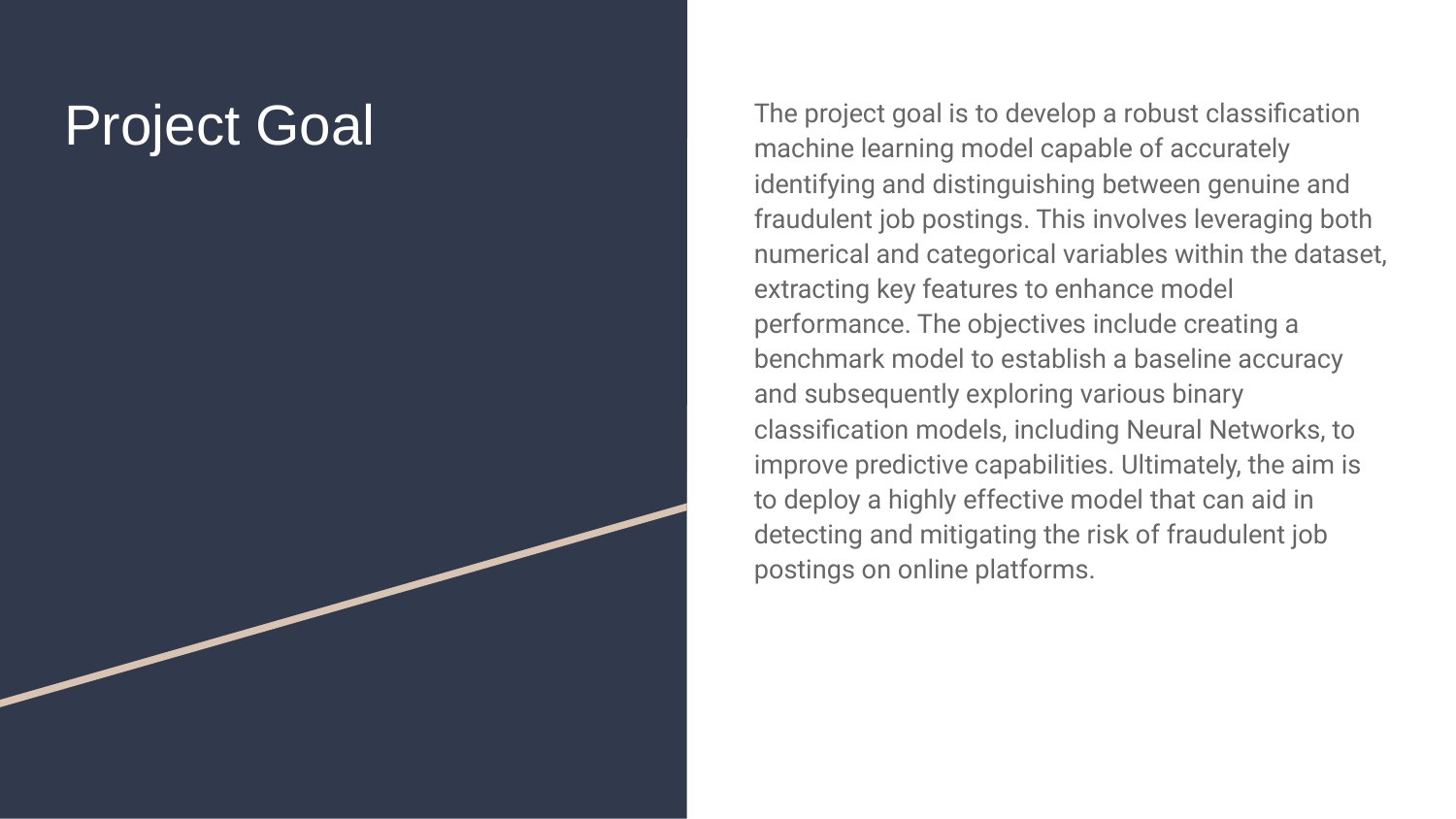

# Project Goal
The project goal is to develop a robust classification machine learning model capable of accurately identifying and distinguishing between genuine and fraudulent job postings. This involves leveraging both numerical and categorical variables within the dataset, extracting key features to enhance model performance. The objectives include creating a benchmark model to establish a baseline accuracy and subsequently exploring various binary classification models, including Neural Networks, to improve predictive capabilities. Ultimately, the aim is to deploy a highly effective model that can aid in detecting and mitigating the risk of fraudulent job postings on online platforms.